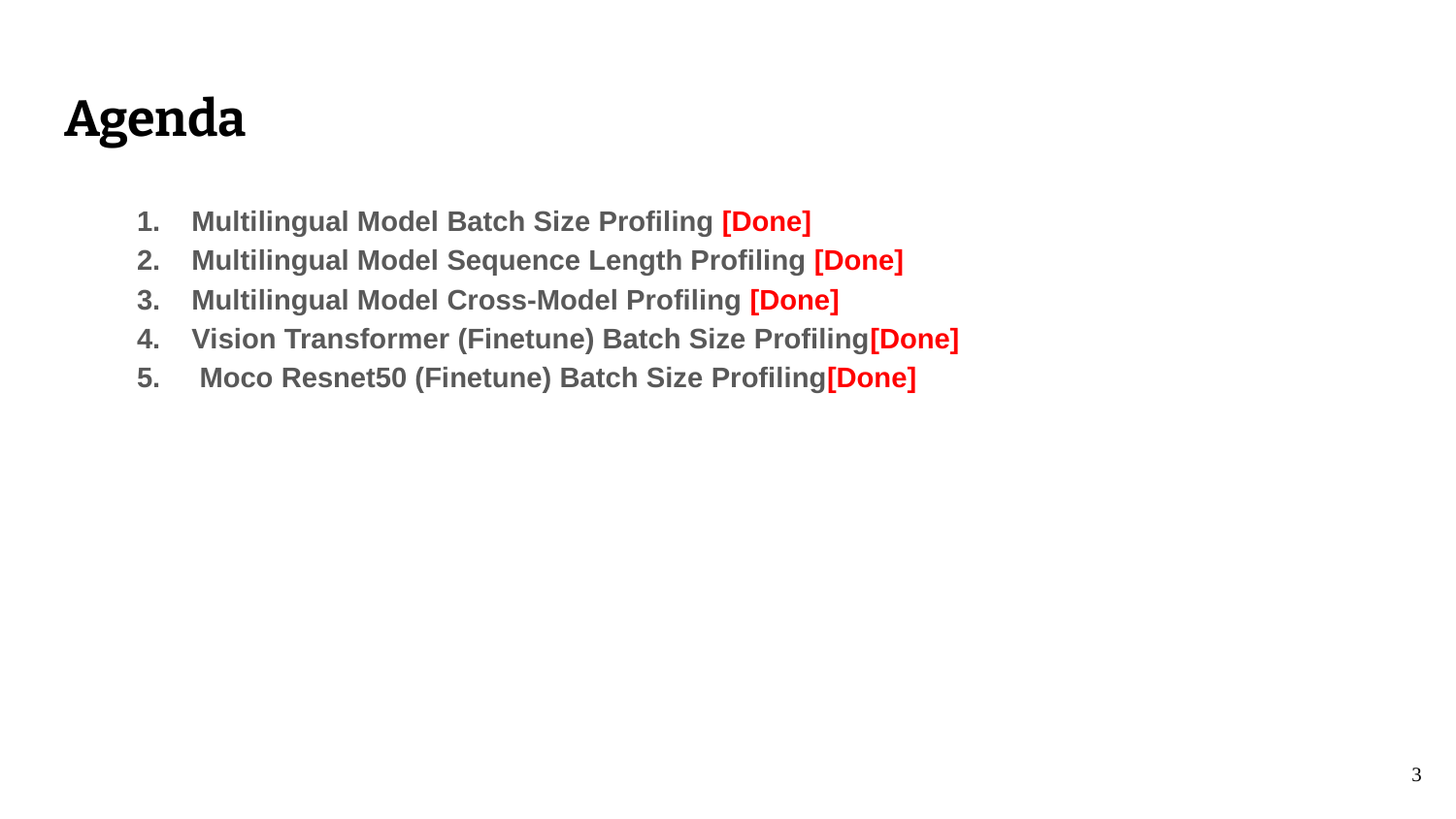

Agenda
Multilingual Model Batch Size Profiling [Done]
Multilingual Model Sequence Length Profiling [Done]
Multilingual Model Cross-Model Profiling [Done]
Vision Transformer (Finetune) Batch Size Profiling[Done]
 Moco Resnet50 (Finetune) Batch Size Profiling[Done]

3